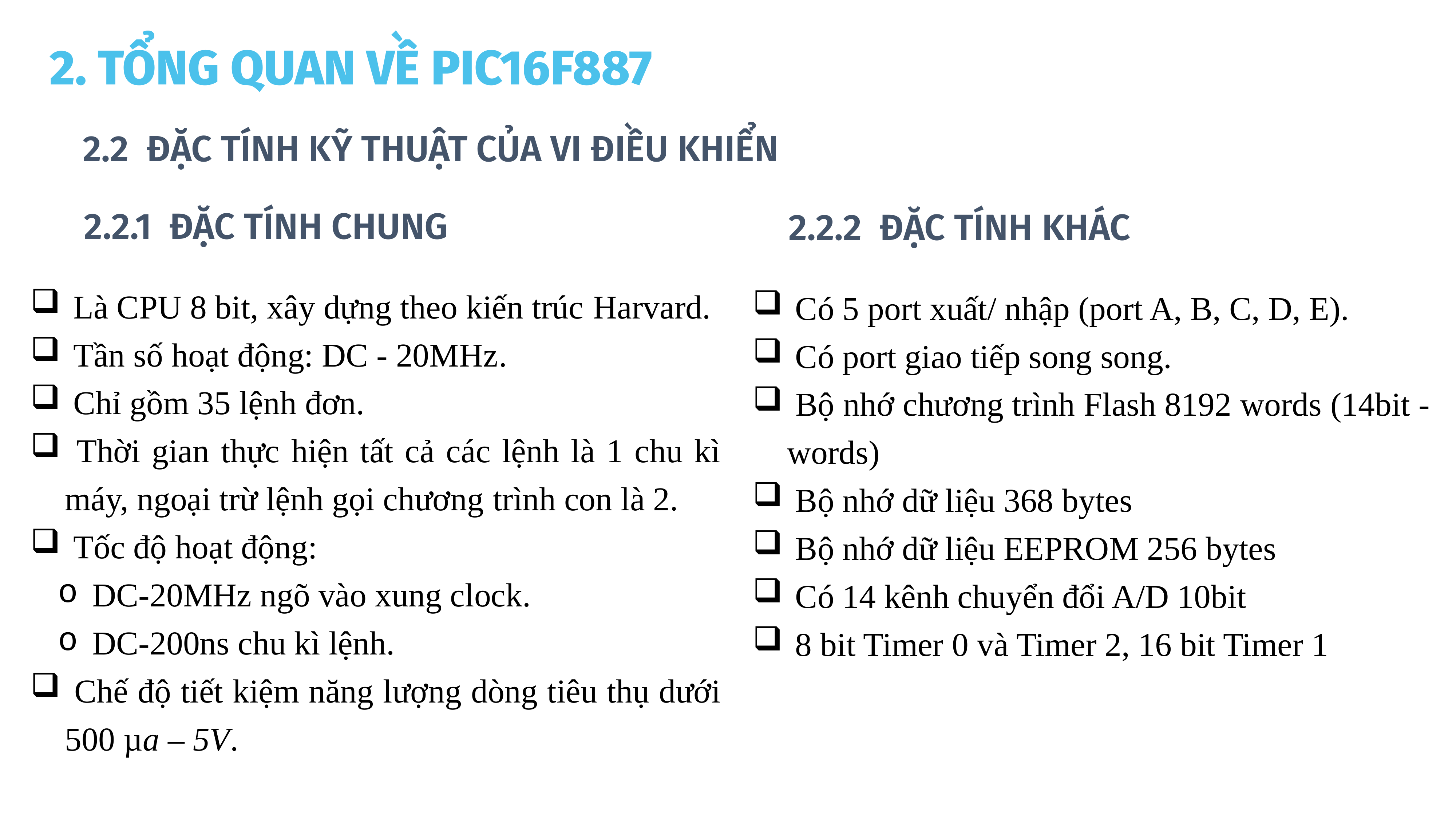

2. TỔNG QUAN VỀ PIC16F887
2.2  ĐẶC TÍNH KỸ THUẬT CỦA VI ĐIỀU KHIỂN
2.2.1  ĐẶC TÍNH CHUNG
2.2.2  ĐẶC TÍNH KHÁC
 Là CPU 8 bit, xây dựng theo kiến trúc Harvard.
 Tần số hoạt động: DC - 20MHz.
 Chỉ gồm 35 lệnh đơn.
 Thời gian thực hiện tất cả các lệnh là 1 chu kì máy, ngoại trừ lệnh gọi chương trình con là 2.
 Tốc độ hoạt động:
DC-20MHz ngõ vào xung clock.
DC-200ns chu kì lệnh.
 Chế độ tiết kiệm năng lượng dòng tiêu thụ dưới 500 µa – 5V.

 Có 5 port xuất/ nhập (port A, B, C, D, E).
 Có port giao tiếp song song.
 Bộ nhớ chương trình Flash 8192 words (14bit - words)
 Bộ nhớ dữ liệu 368 bytes
 Bộ nhớ dữ liệu EEPROM 256 bytes
 Có 14 kênh chuyển đổi A/D 10bit
 8 bit Timer 0 và Timer 2, 16 bit Timer 1